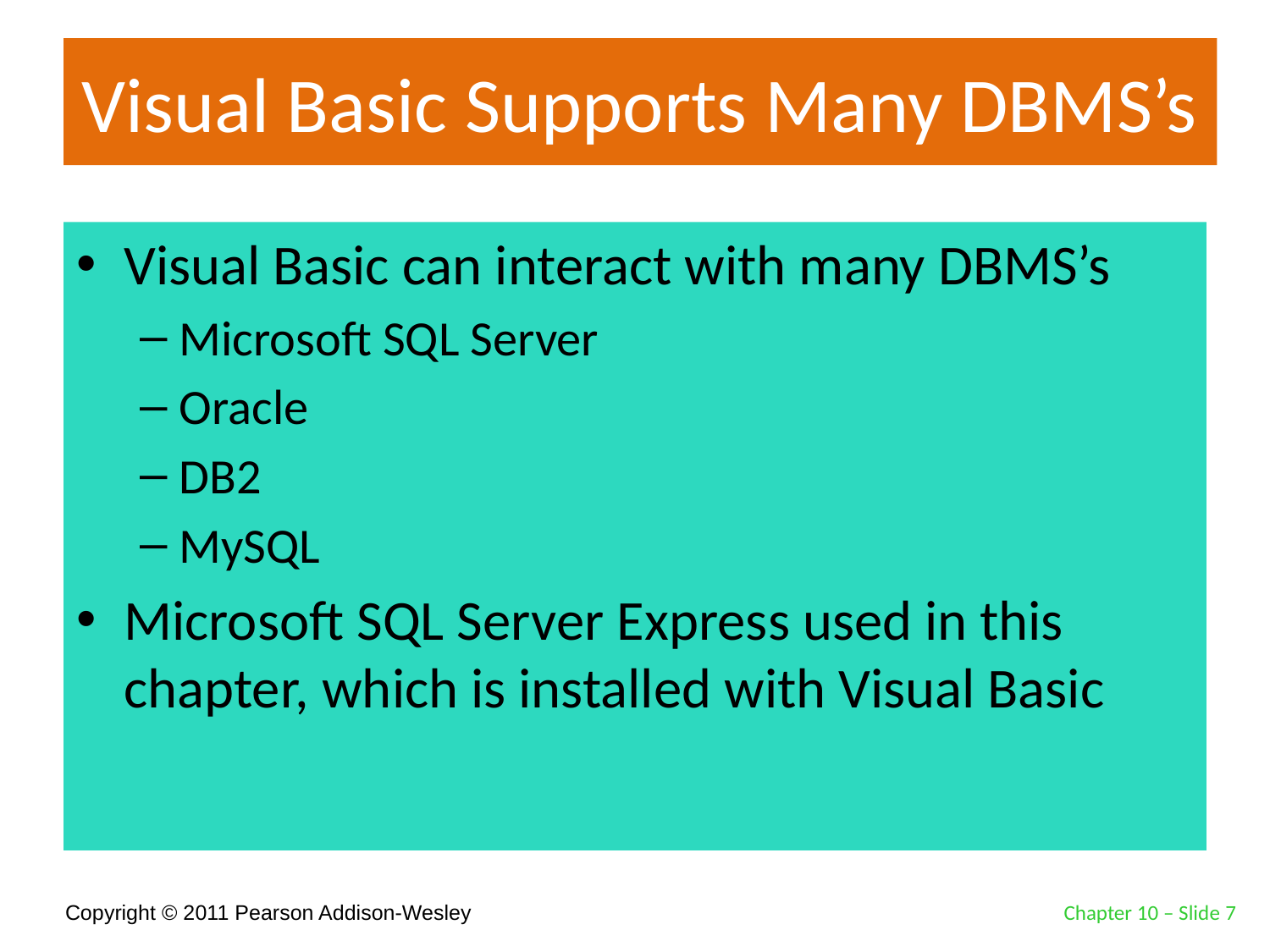

# Visual Basic Supports Many DBMS’s
Visual Basic can interact with many DBMS’s
Microsoft SQL Server
Oracle
DB2
MySQL
Microsoft SQL Server Express used in this chapter, which is installed with Visual Basic

Chapter 10 – Slide 7